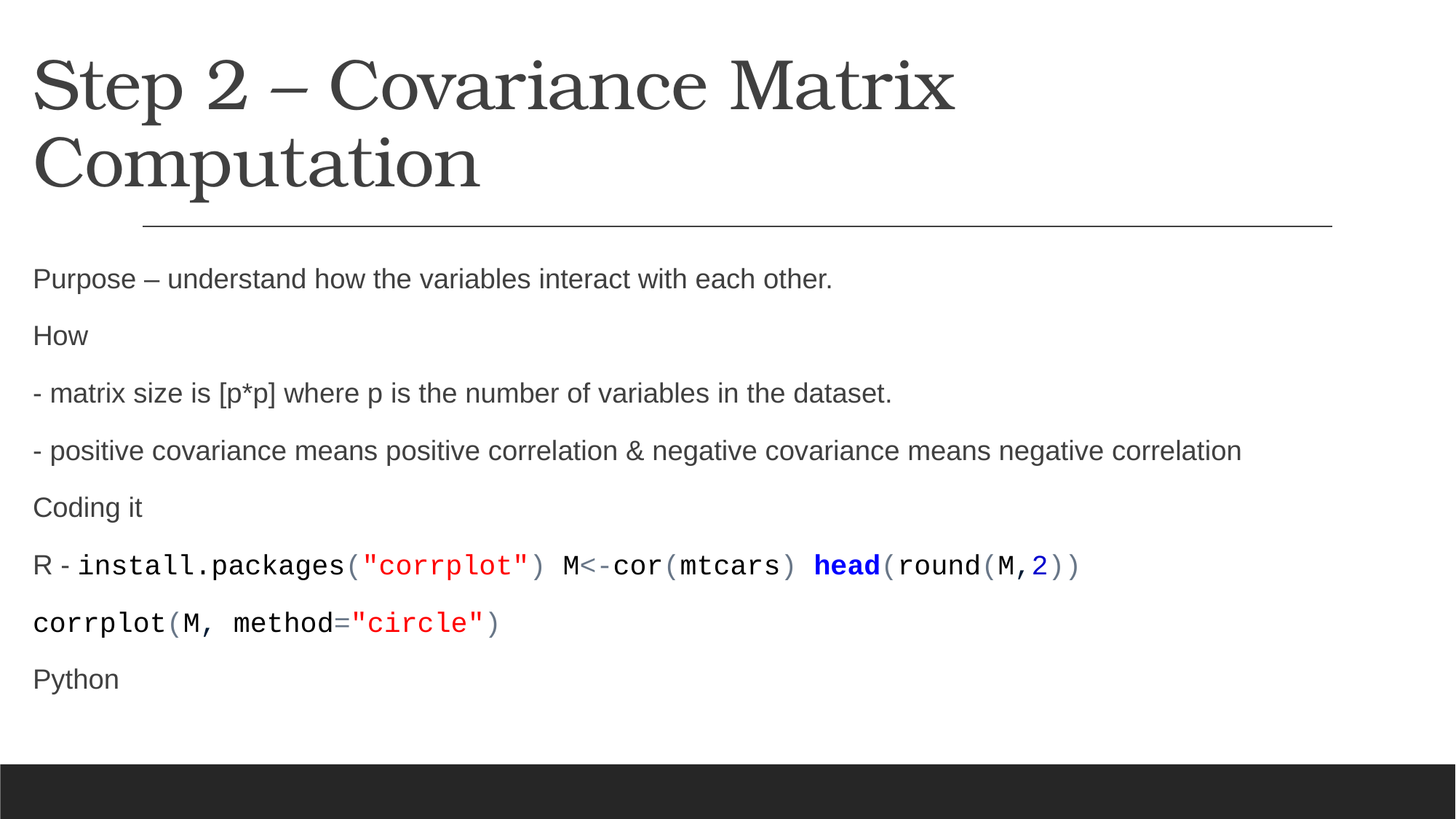

# Step 2 – Covariance Matrix Computation
Purpose – understand how the variables interact with each other.
How
- matrix size is [p*p] where p is the number of variables in the dataset.
- positive covariance means positive correlation & negative covariance means negative correlation
Coding it
R - install.packages("corrplot") M<-cor(mtcars) head(round(M,2))
corrplot(M, method="circle")
Python